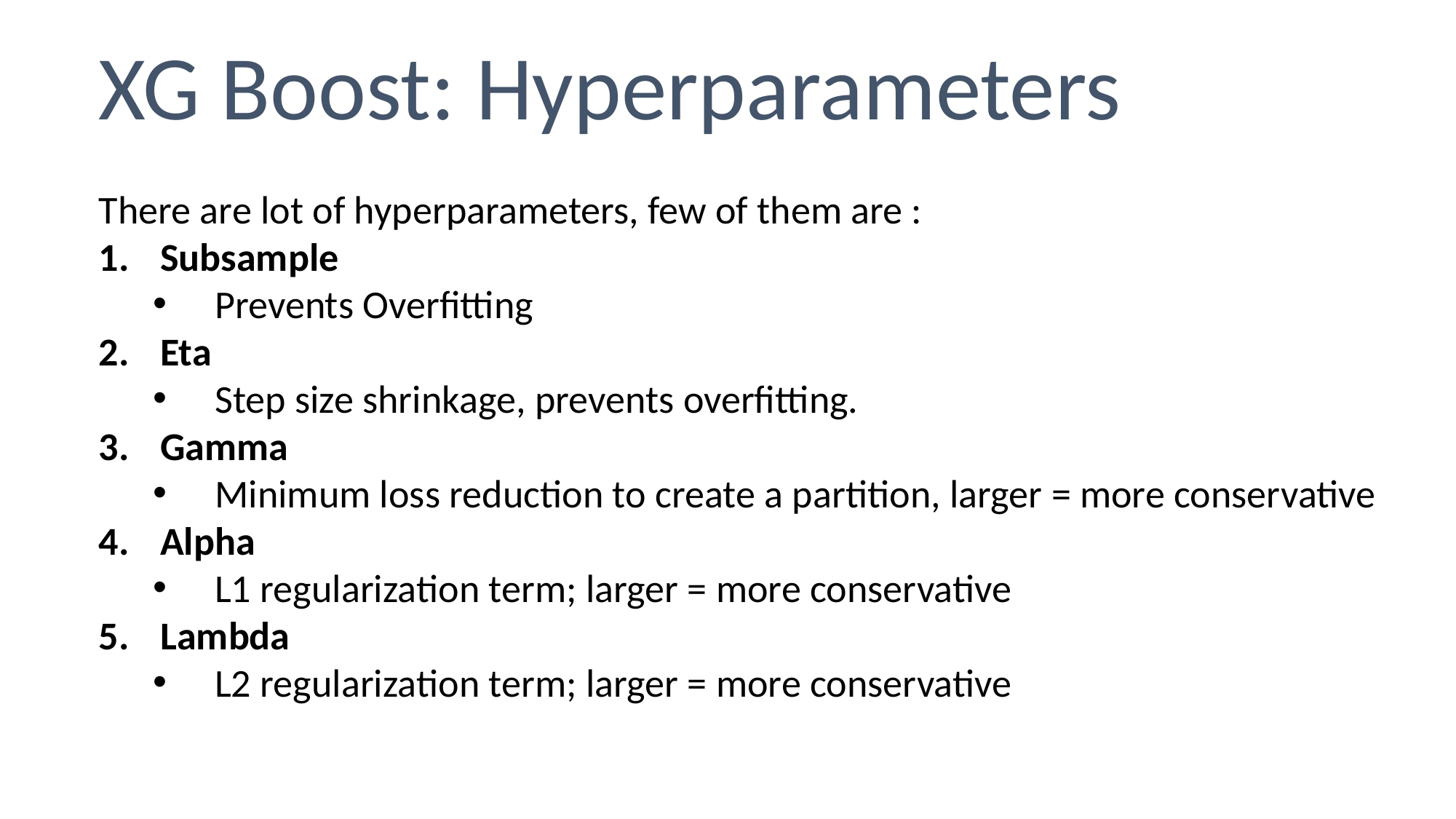

XG Boost: Hyperparameters

There are lot of hyperparameters, few of them are :
Subsample
Prevents Overfitting
Eta
Step size shrinkage, prevents overfitting.
Gamma
Minimum loss reduction to create a partition, larger = more conservative
Alpha
L1 regularization term; larger = more conservative
Lambda
L2 regularization term; larger = more conservative